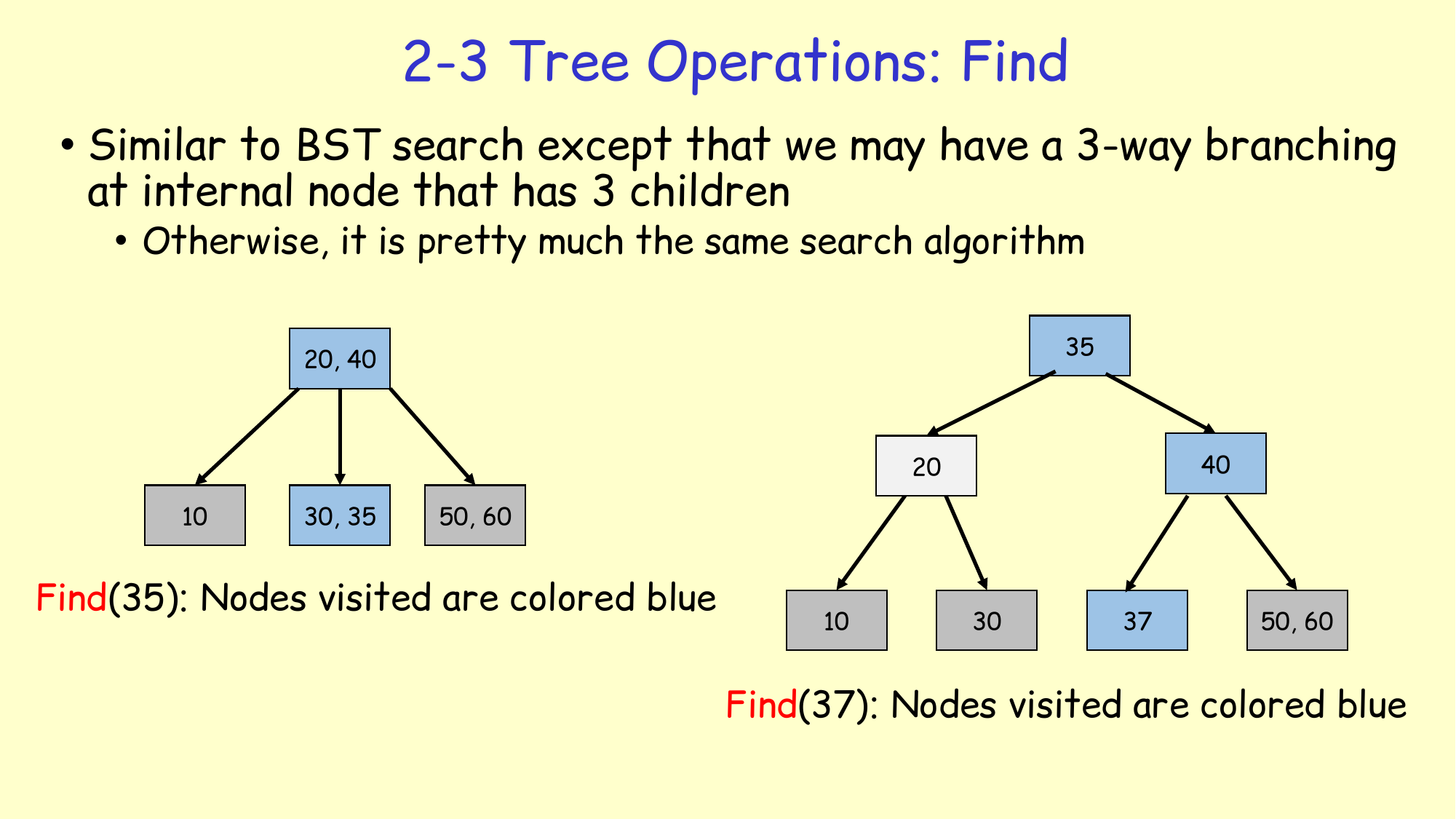

# 2-3 Tree Operations: Find
Similar to BST search except that we may have a 3-way branching at internal node that has 3 children
Otherwise, it is pretty much the same search algorithm
35
20, 40
40
20
10
30, 35
50, 60
Find(35): Nodes visited are colored blue
10
30
37
50, 60
Find(37): Nodes visited are colored blue